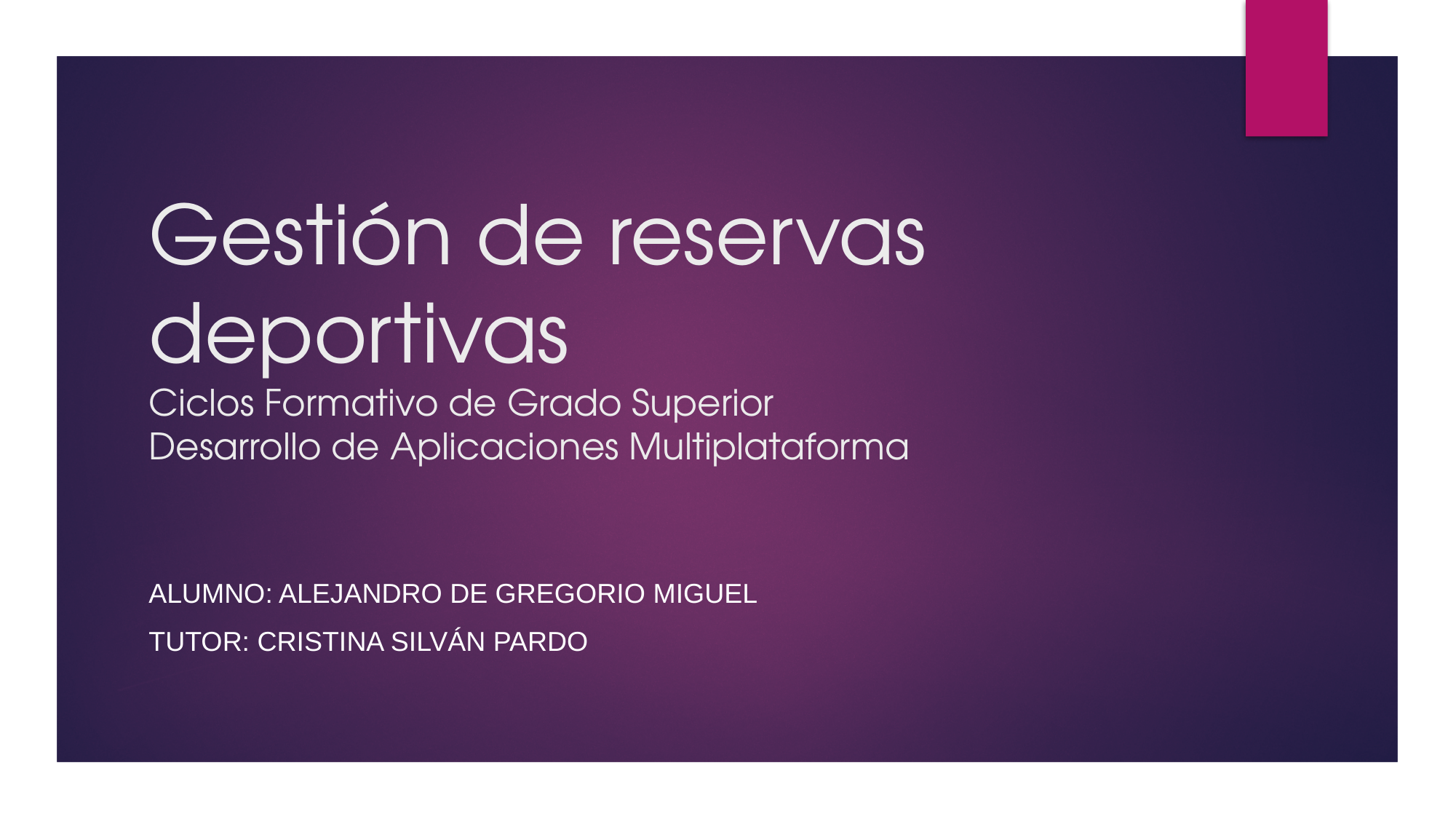

# Gestión de reservas deportivas Ciclos Formativo de Grado Superior Desarrollo de Aplicaciones Multiplataforma
Alumno: Alejandro de Gregorio Miguel
Tutor: Cristina Silván Pardo